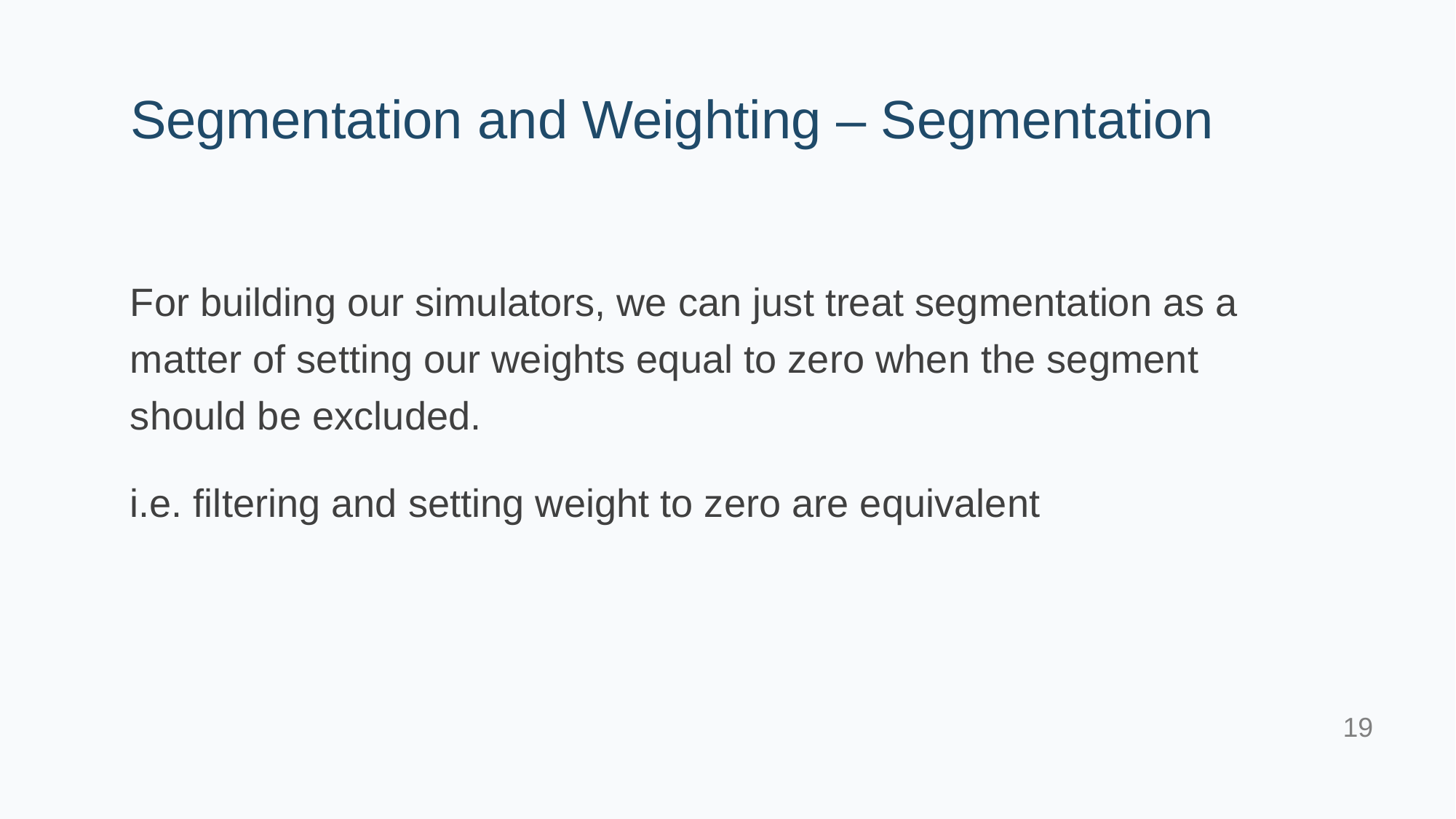

# Segmentation and Weighting – Segmentation

For building our simulators, we can just treat segmentation as a matter of setting our weights equal to zero when the segment should be excluded.
i.e. filtering and setting weight to zero are equivalent
19